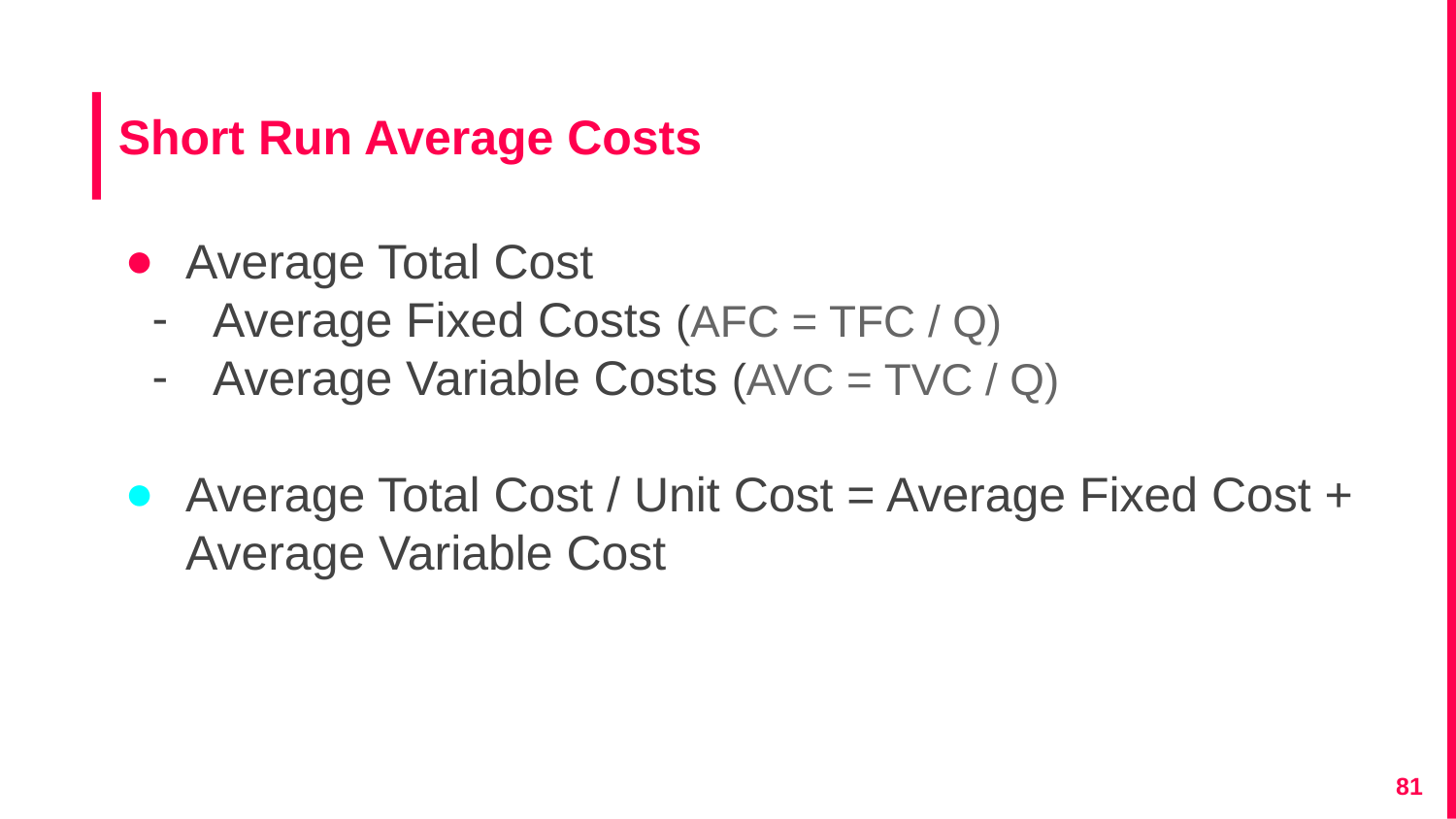

# Short Run Average Costs
Average Total Cost
Average Fixed Costs (AFC = TFC / Q)
Average Variable Costs (AVC = TVC / Q)

Average Total Cost / Unit Cost = Average Fixed Cost + Average Variable Cost

81